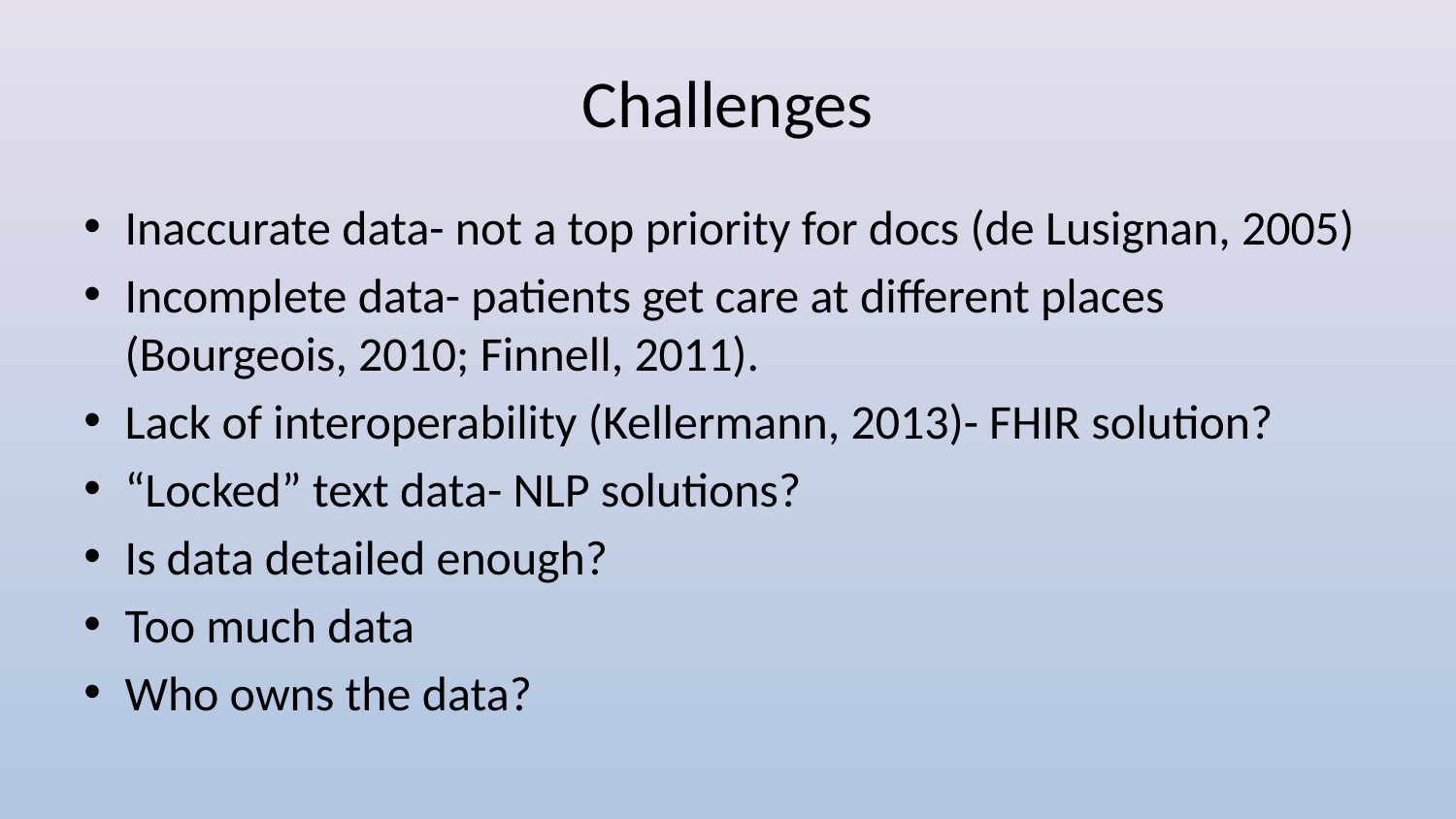

# Challenges
Inaccurate data- not a top priority for docs (de Lusignan, 2005)
Incomplete data- patients get care at different places (Bourgeois, 2010; Finnell, 2011).
Lack of interoperability (Kellermann, 2013)- FHIR solution?
“Locked” text data- NLP solutions?
Is data detailed enough?
Too much data
Who owns the data?